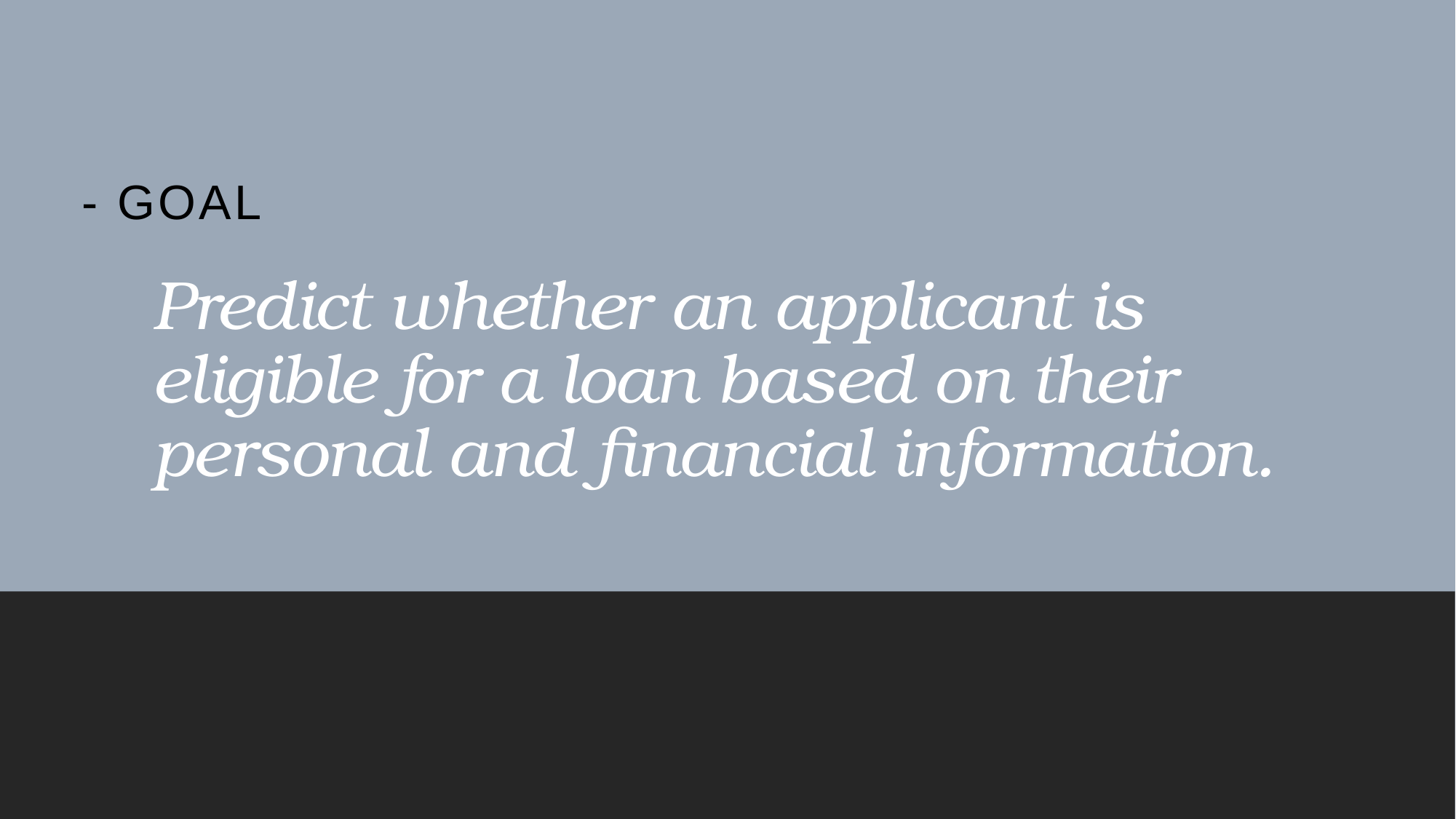

- GOAL
# Predict whether an applicant is eligible for a loan based on their personal and financial information.